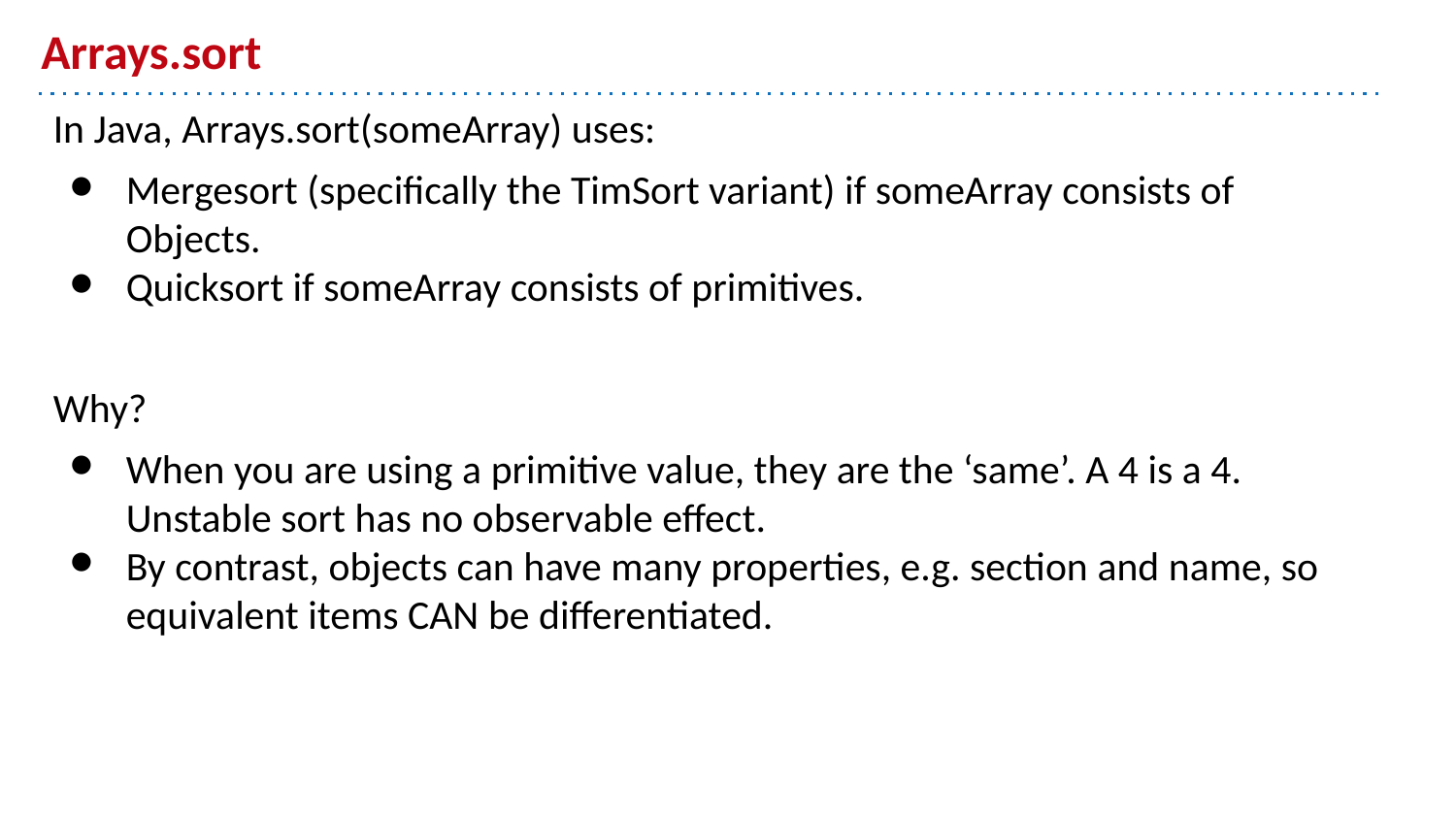

# Arrays.sort
In Java, Arrays.sort(someArray) uses:
Mergesort (specifically the TimSort variant) if someArray consists of Objects.
Quicksort if someArray consists of primitives.

Why?
When you are using a primitive value, they are the ‘same’. A 4 is a 4. Unstable sort has no observable effect.
By contrast, objects can have many properties, e.g. section and name, so equivalent items CAN be differentiated.